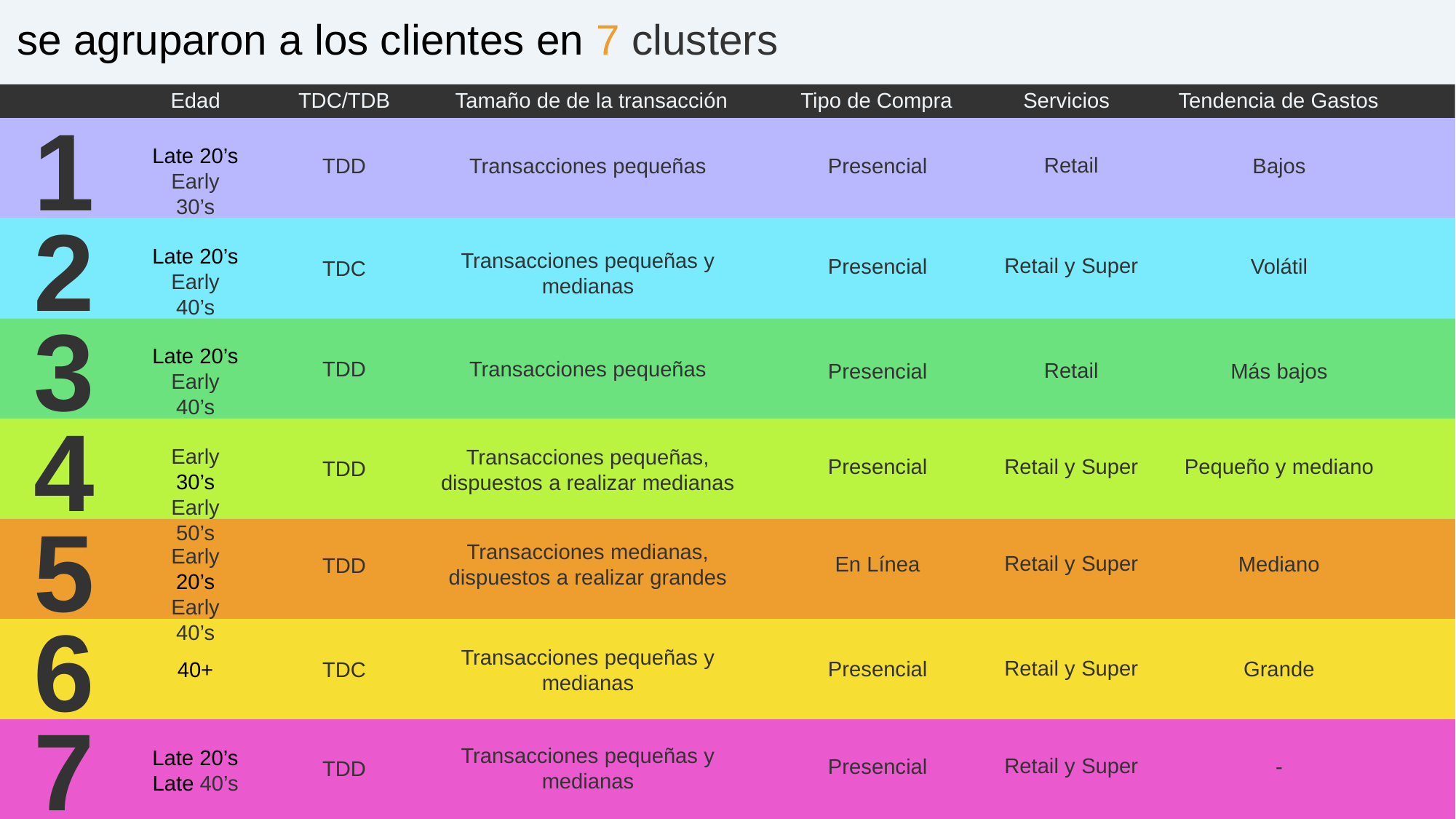

se agruparon a los clientes en 7 clusters
TDC/TDB
Tamaño de de la transacción
Tipo de Compra
Servicios
Tendencia de Gastos
Edad

1

Late 20’s
Early 30’s
Retail
TDD
Transacciones pequeñas
Presencial
Bajos
2

Late 20’s
Early 40’s
Transacciones pequeñas y medianas
Retail y Super
Presencial
Volátil
TDC
3

Late 20’s
Early 40’s
Transacciones pequeñas
TDD
Retail
Presencial
Más bajos
4

Early 30’s
Early 50’s
Transacciones pequeñas, dispuestos a realizar medianas
Retail y Super
Presencial
Pequeño y mediano
TDD
5

Transacciones medianas, dispuestos a realizar grandes
Early 20’s
Early 40’s
Retail y Super
En Línea
Mediano
TDD
6

Transacciones pequeñas y medianas
Retail y Super
Presencial
Grande
40+
TDC
7

Transacciones pequeñas y medianas
Late 20’s
Late 40’s
Retail y Super
Presencial
-
TDD